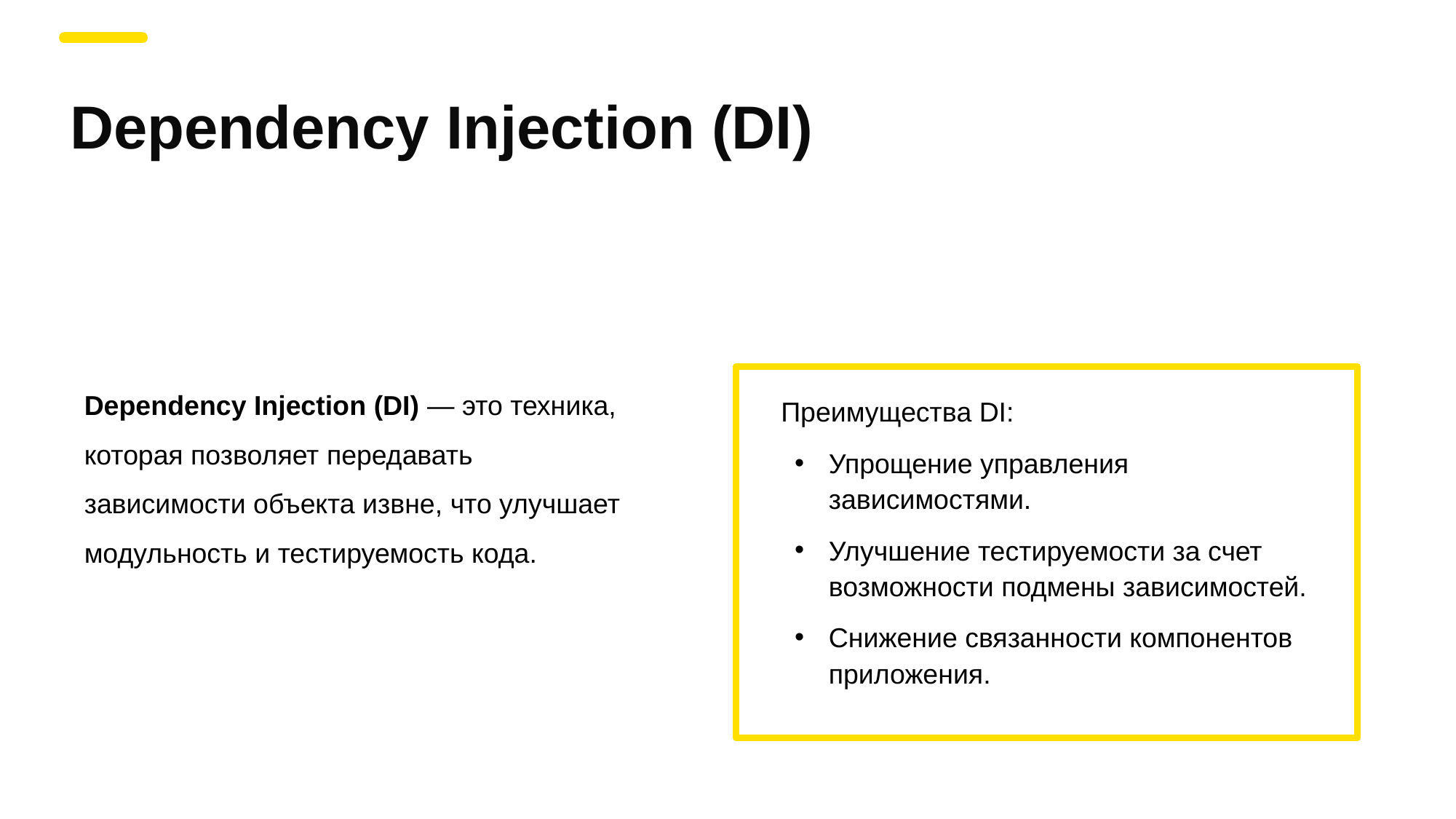

Dependency Injection (DI)
Dependency Injection (DI) — это техника, которая позволяет передавать зависимости объекта извне, что улучшает модульность и тестируемость кода.

Преимущества DI:
Упрощение управления зависимостями.
Улучшение тестируемости за счет возможности подмены зависимостей.
Снижение связанности компонентов приложения.